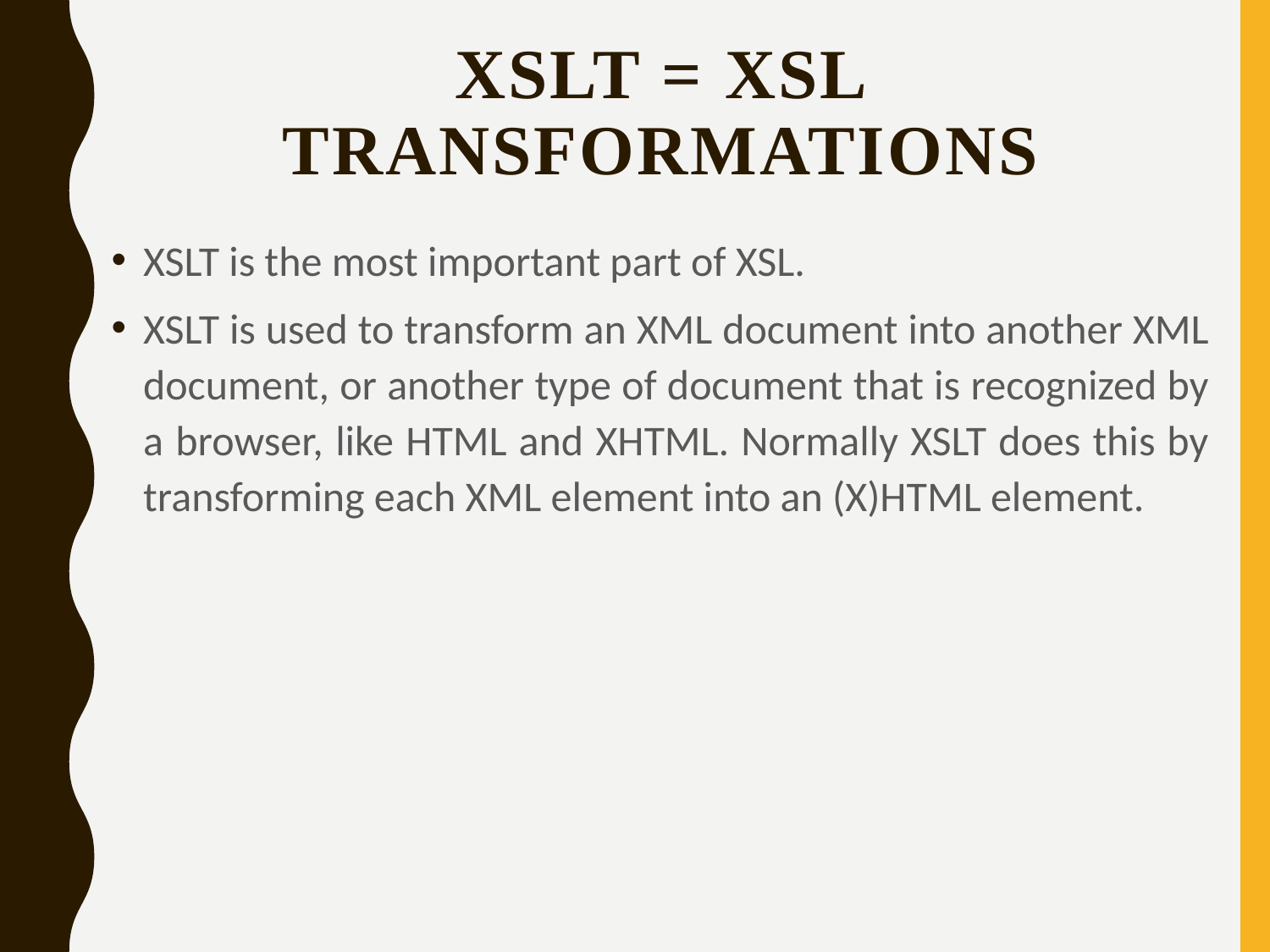

# XSLT = XSL Transformations
XSLT is the most important part of XSL.
XSLT is used to transform an XML document into another XML document, or another type of document that is recognized by a browser, like HTML and XHTML. Normally XSLT does this by transforming each XML element into an (X)HTML element.